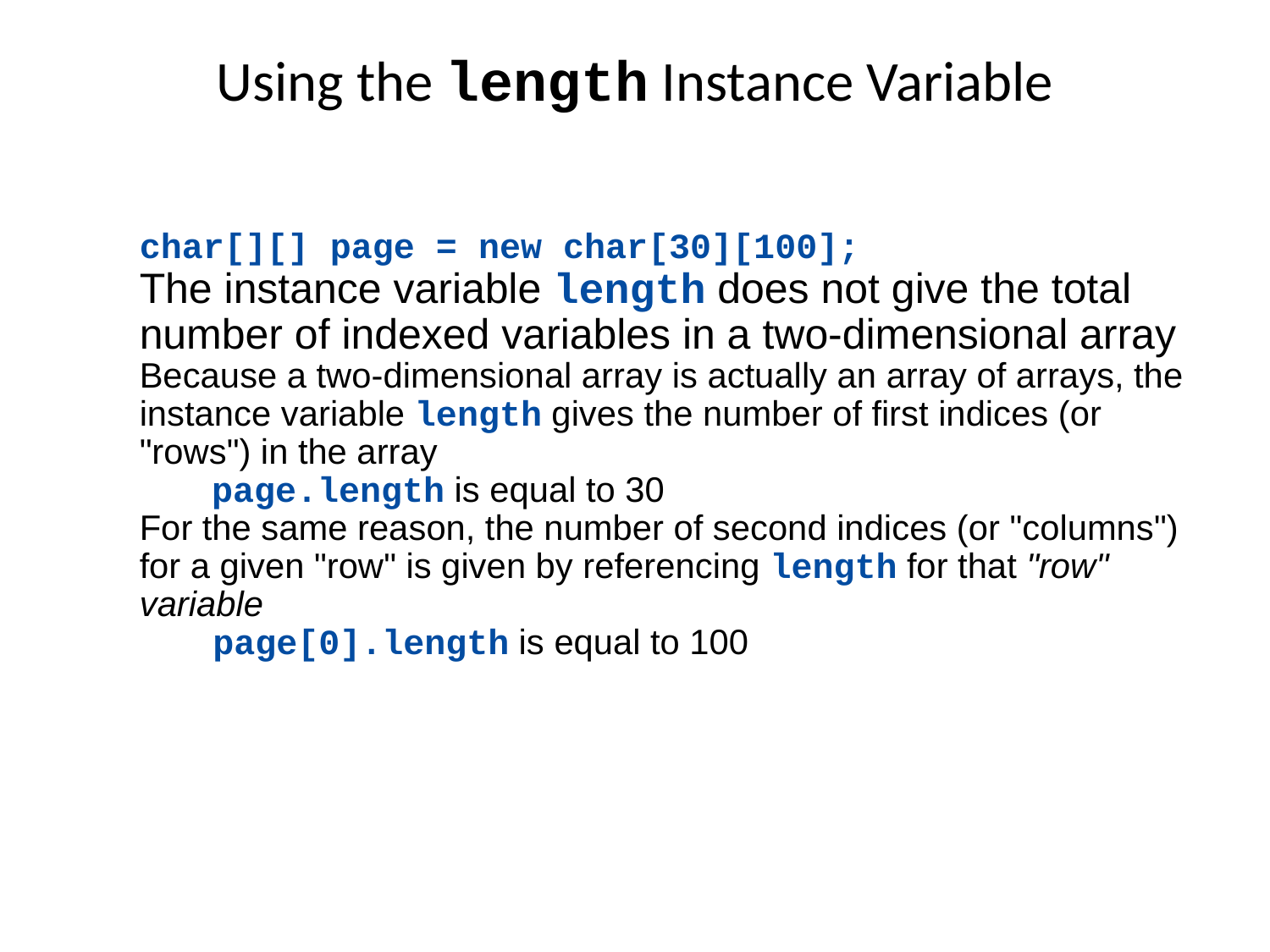

Using the length Instance Variable
char[][] page = new char[30][100];
The instance variable length does not give the total number of indexed variables in a two-dimensional array
Because a two-dimensional array is actually an array of arrays, the instance variable length gives the number of first indices (or "rows") in the array
 page.length is equal to 30
For the same reason, the number of second indices (or "columns") for a given "row" is given by referencing length for that "row" variable
 page[0].length is equal to 100